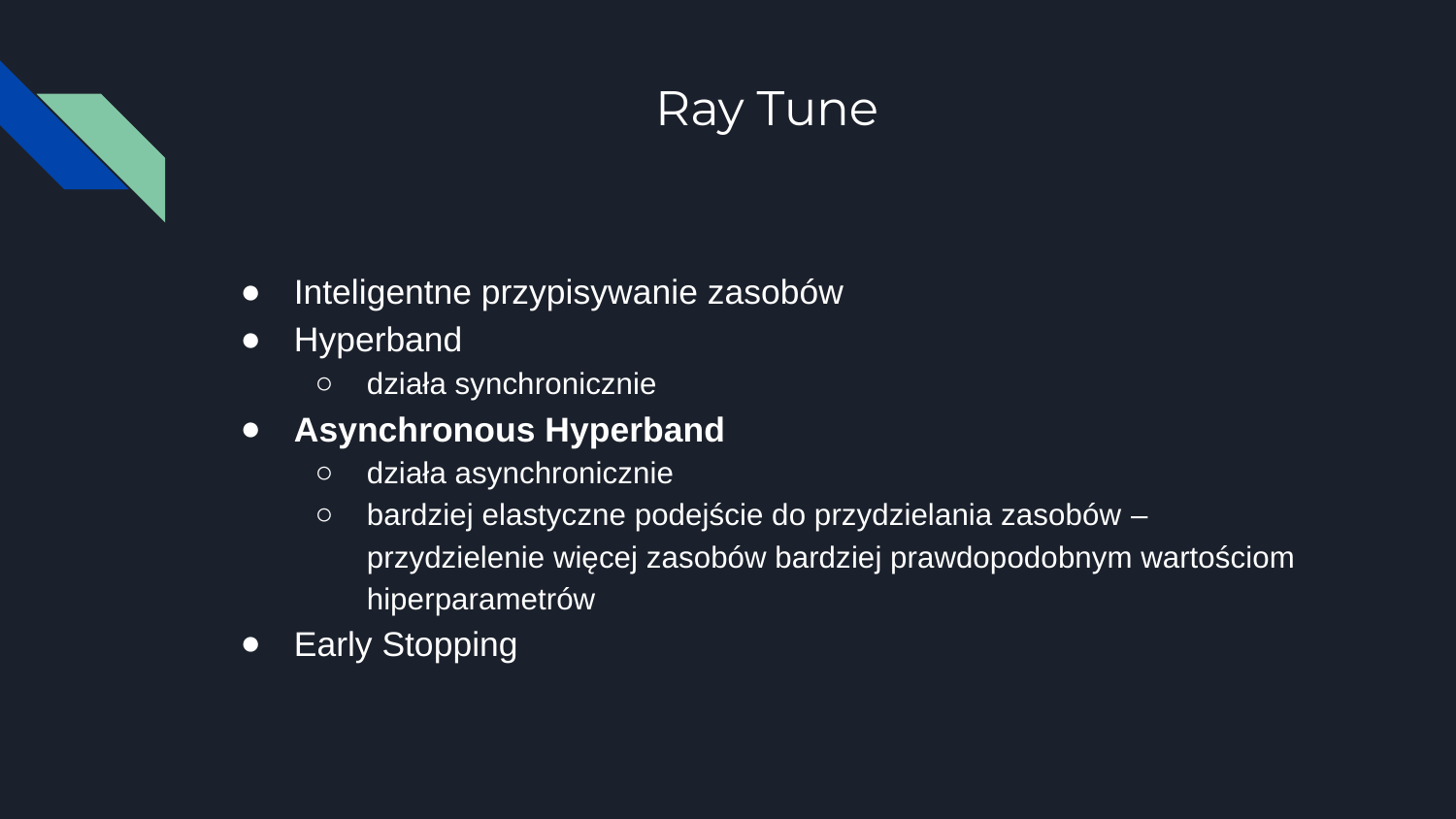

# Ray Tune
Inteligentne przypisywanie zasobów
Hyperband
działa synchronicznie
Asynchronous Hyperband
działa asynchronicznie
bardziej elastyczne podejście do przydzielania zasobów – przydzielenie więcej zasobów bardziej prawdopodobnym wartościom hiperparametrów
Early Stopping